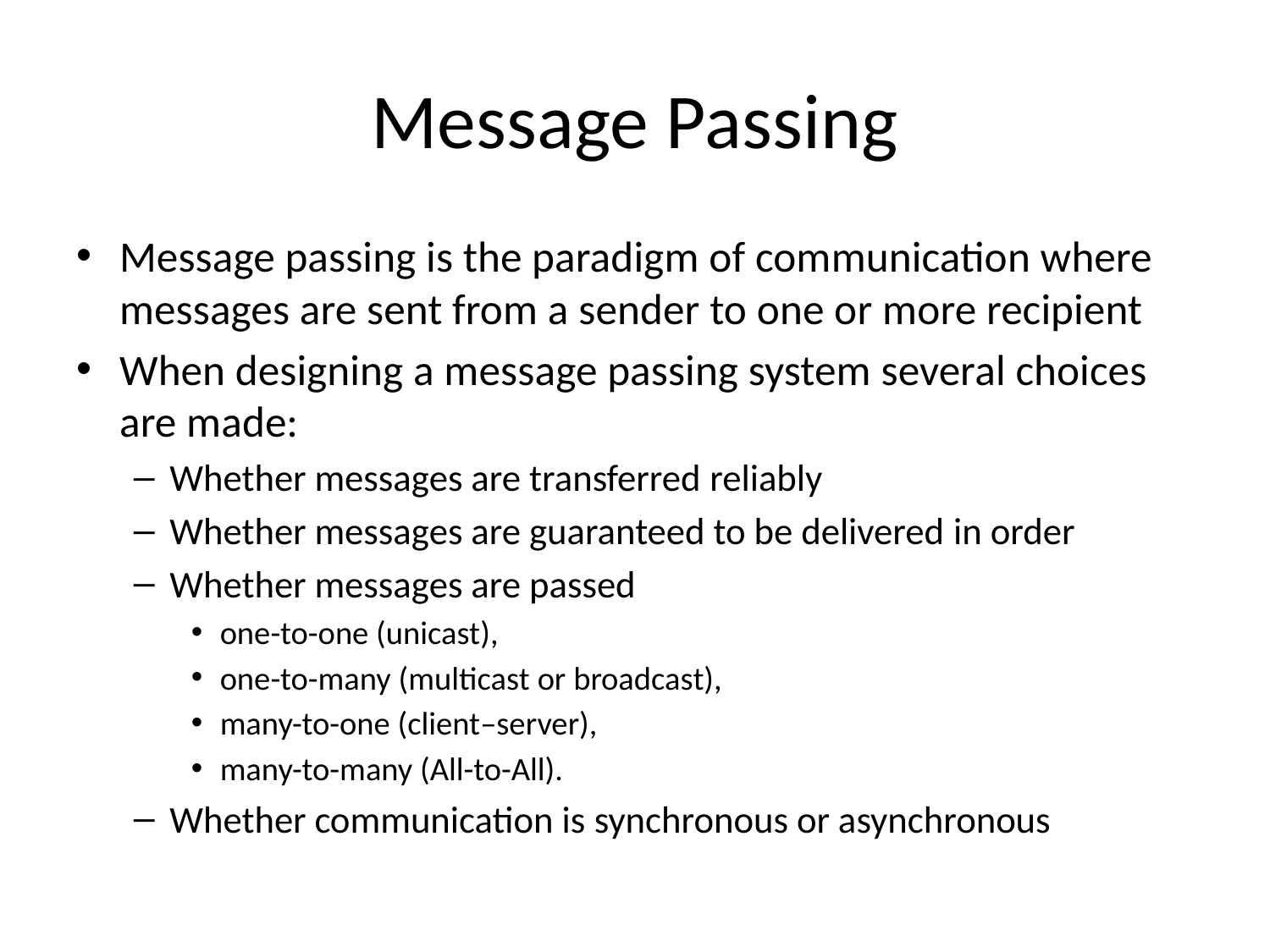

# Message Passing
Message passing is the paradigm of communication where messages are sent from a sender to one or more recipient
When designing a message passing system several choices are made:
Whether messages are transferred reliably
Whether messages are guaranteed to be delivered in order
Whether messages are passed
one-to-one (unicast),
one-to-many (multicast or broadcast),
many-to-one (client–server),
many-to-many (All-to-All).
Whether communication is synchronous or asynchronous